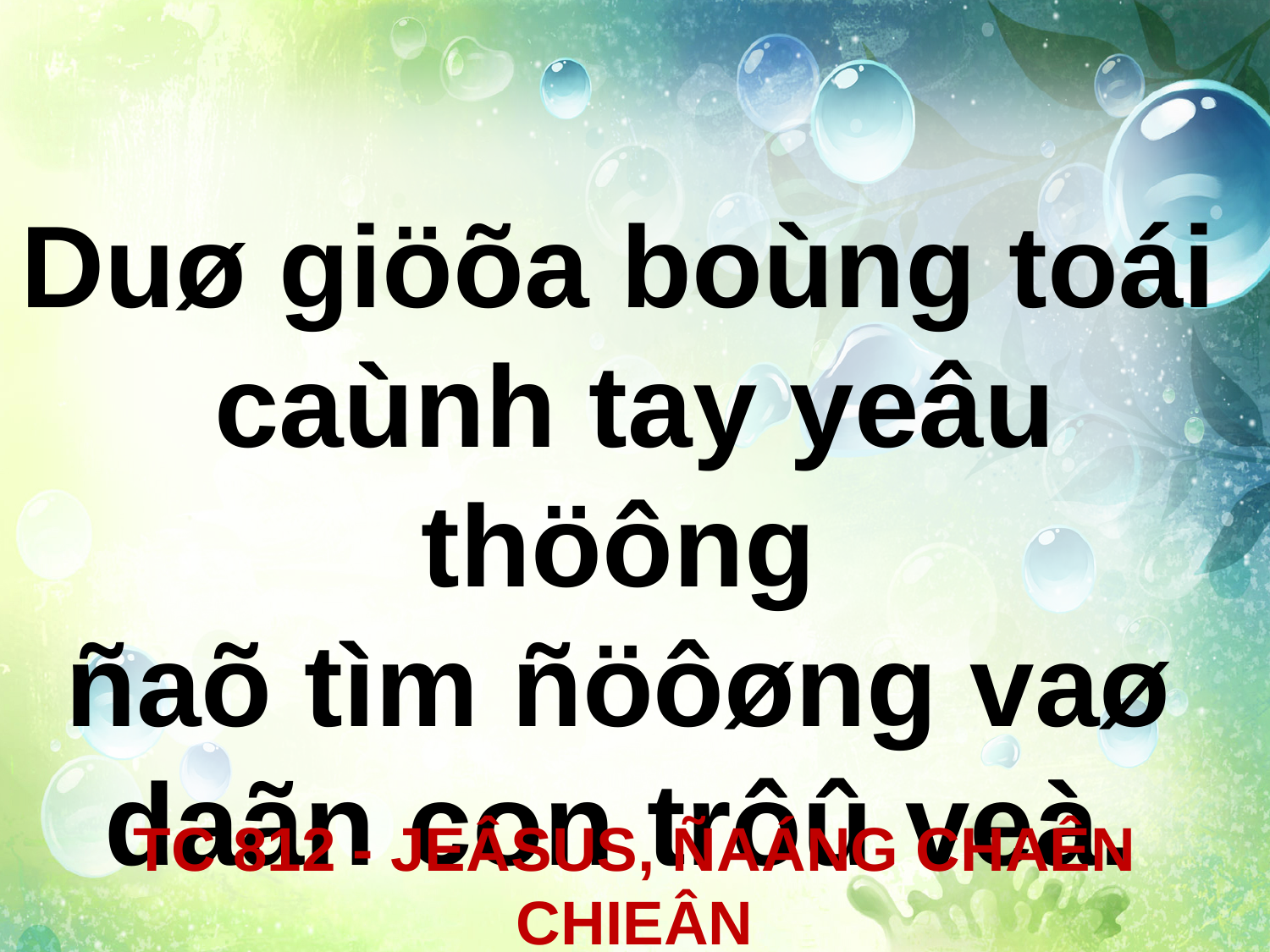

Duø giöõa boùng toái
caùnh tay yeâu thöông
ñaõ tìm ñöôøng vaø
daãn con trôû veà.
TC 812 - JEÂSUS, ÑAÁNG CHAÊN CHIEÂN